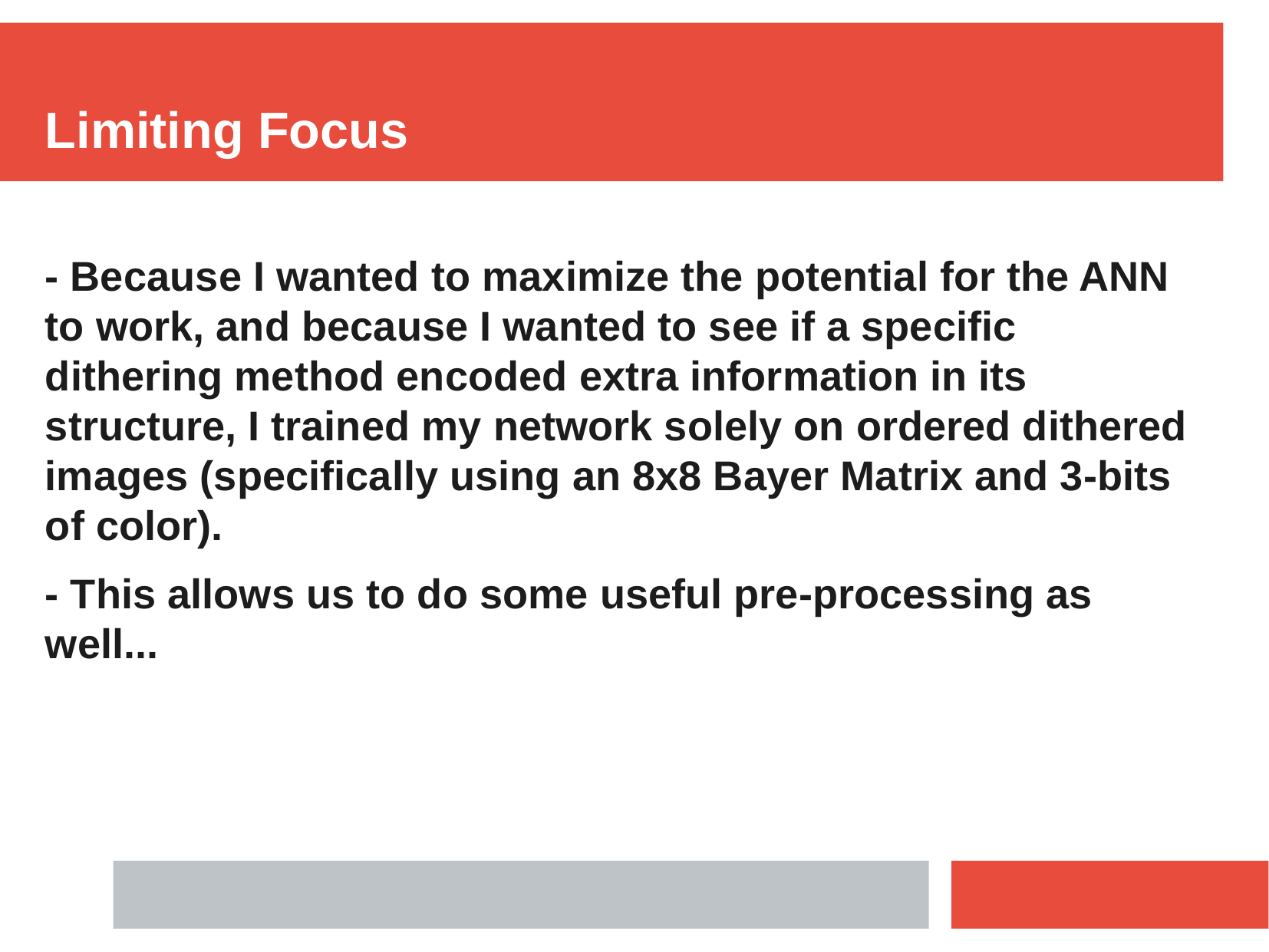

Limiting Focus
- Because I wanted to maximize the potential for the ANN to work, and because I wanted to see if a specific dithering method encoded extra information in its structure, I trained my network solely on ordered dithered images (specifically using an 8x8 Bayer Matrix and 3-bits of color).
- This allows us to do some useful pre-processing as well...